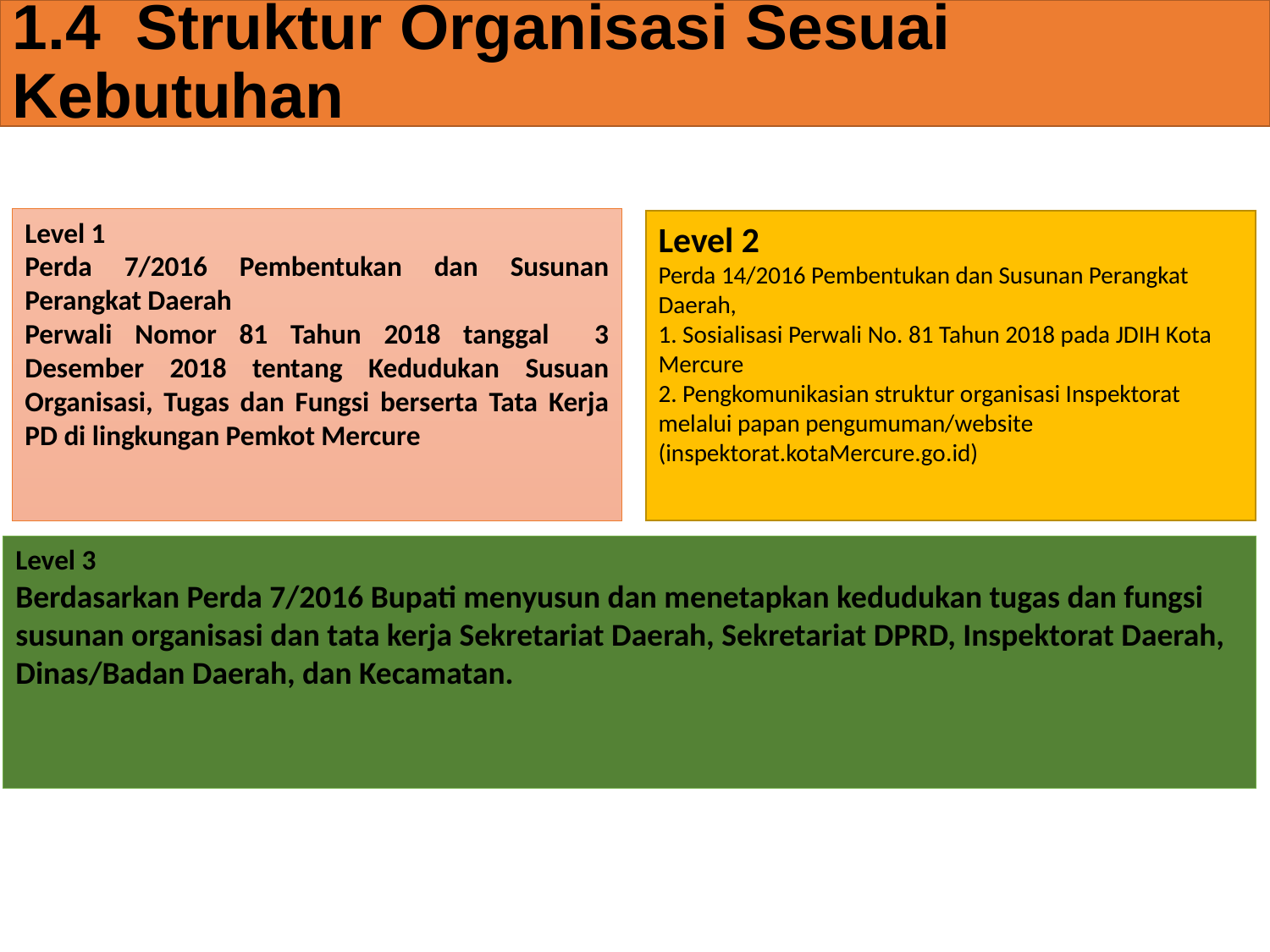

1.4  Struktur Organisasi Sesuai Kebutuhan
Level 1
Perda 7/2016 Pembentukan dan Susunan Perangkat Daerah
Perwali Nomor 81 Tahun 2018 tanggal  3 Desember 2018 tentang Kedudukan Susuan Organisasi, Tugas dan Fungsi berserta Tata Kerja PD di lingkungan Pemkot Mercure

Level 2
Perda 14/2016 Pembentukan dan Susunan Perangkat Daerah,
1. Sosialisasi Perwali No. 81 Tahun 2018 pada JDIH Kota Mercure
2. Pengkomunikasian struktur organisasi Inspektorat melalui papan pengumuman/website (inspektorat.kotaMercure.go.id)

Level 3
Berdasarkan Perda 7/2016 Bupati menyusun dan menetapkan kedudukan tugas dan fungsi susunan organisasi dan tata kerja Sekretariat Daerah, Sekretariat DPRD, Inspektorat Daerah, Dinas/Badan Daerah, dan Kecamatan.